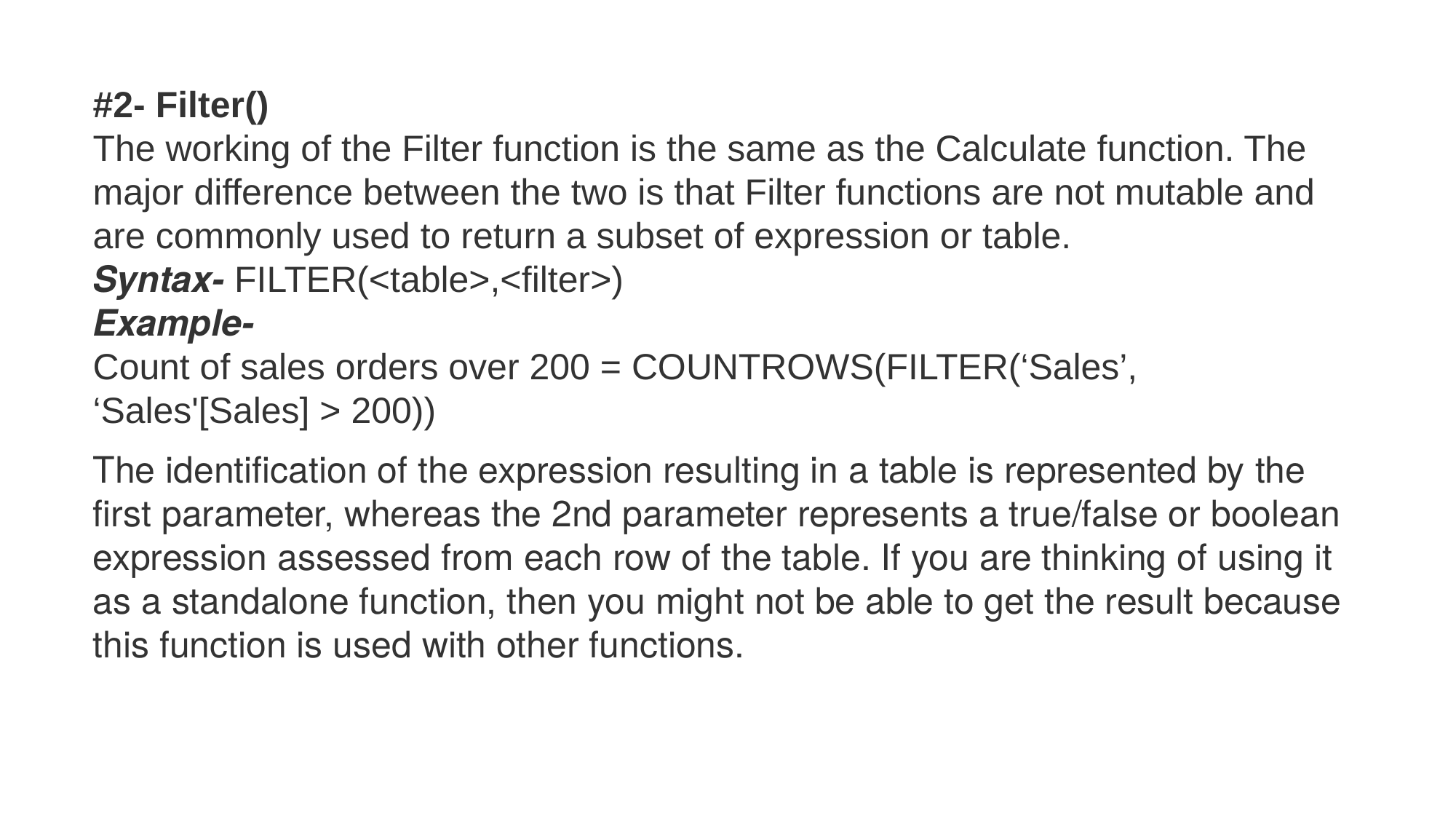

#2- Filter()
The working of the Filter function is the same as the Calculate function. The major difference between the two is that Filter functions are not mutable and are commonly used to return a subset of expression or table.
Syntax- FILTER(<table>,<filter>)
Example-
Count of sales orders over 200 = COUNTROWS(FILTER(‘Sales’, ‘Sales'[Sales] > 200))
The identification of the expression resulting in a table is represented by the first parameter, whereas the 2nd parameter represents a true/false or boolean expression assessed from each row of the table. If you are thinking of using it as a standalone function, then you might not be able to get the result because this function is used with other functions.